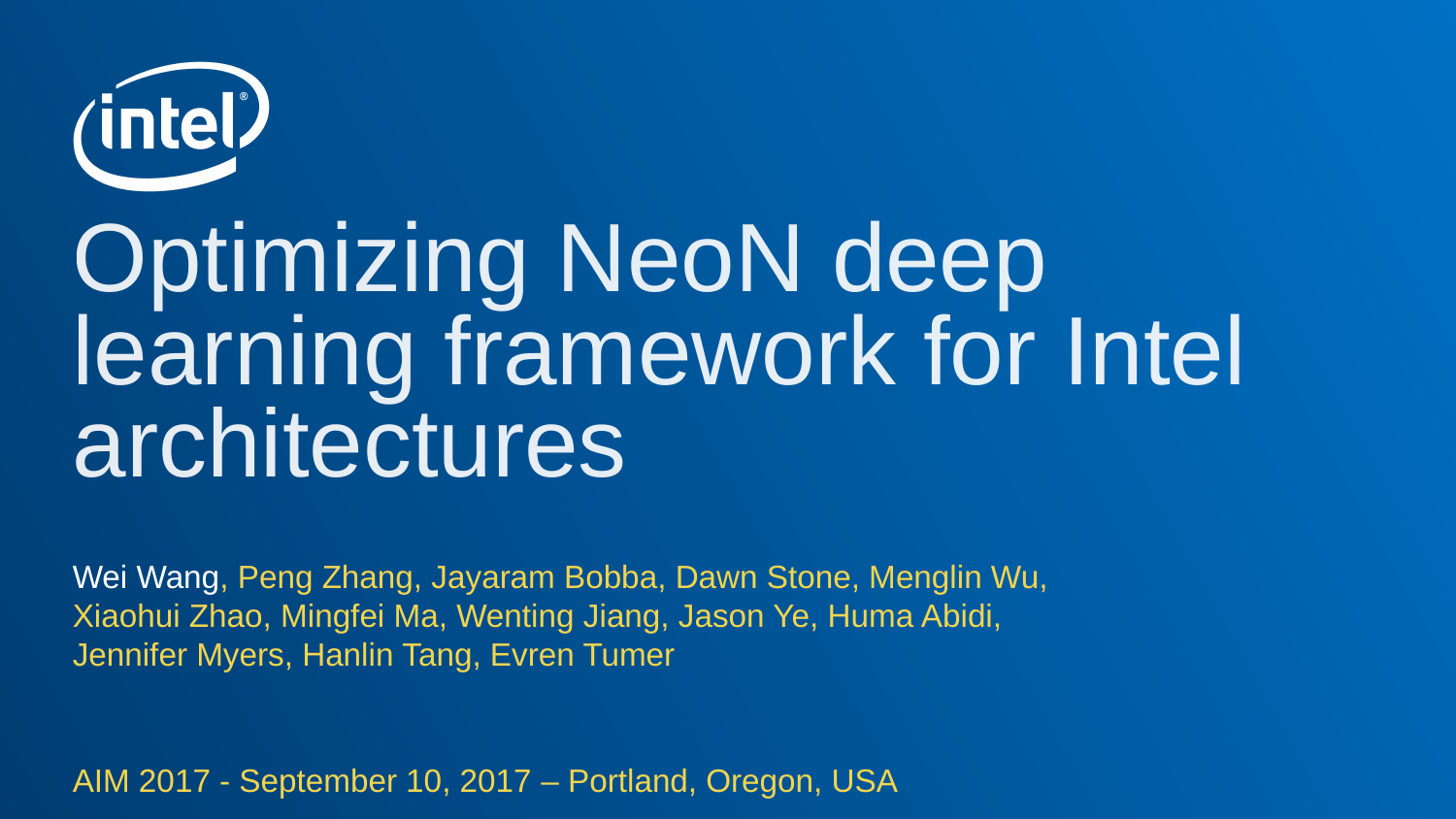

# Optimizing NeoN deep learning framework for Intel architectures
Wei Wang, Peng Zhang, Jayaram Bobba, Dawn Stone, Menglin Wu, Xiaohui Zhao, Mingfei Ma, Wenting Jiang, Jason Ye, Huma Abidi, Jennifer Myers, Hanlin Tang, Evren Tumer

AIM 2017 - September 10, 2017 – Portland, Oregon, USA